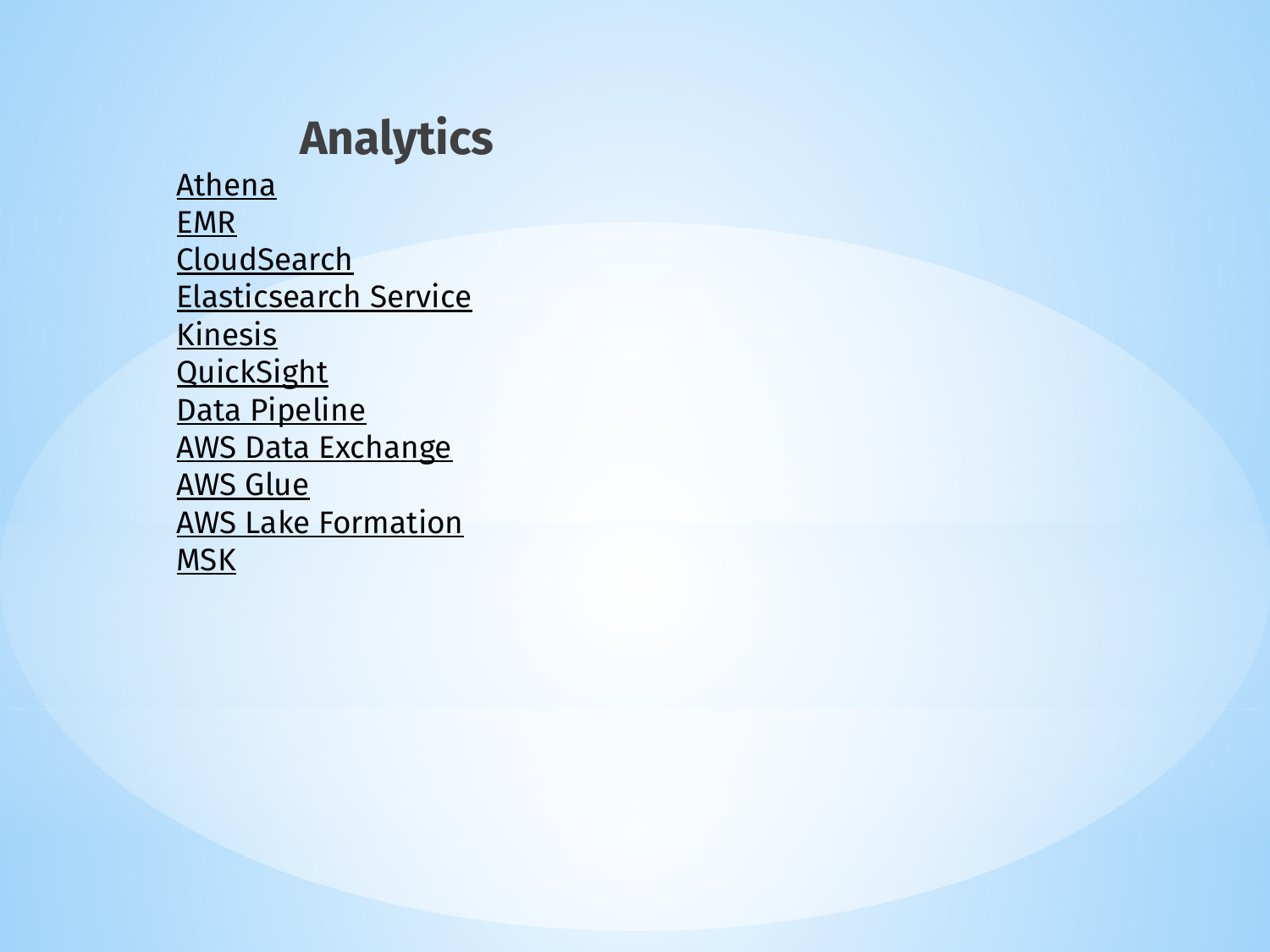

Analytics
Athena
EMR
CloudSearch
Elasticsearch Service
Kinesis
QuickSight
Data Pipeline
AWS Data Exchange
AWS Glue
AWS Lake Formation
MSK
#